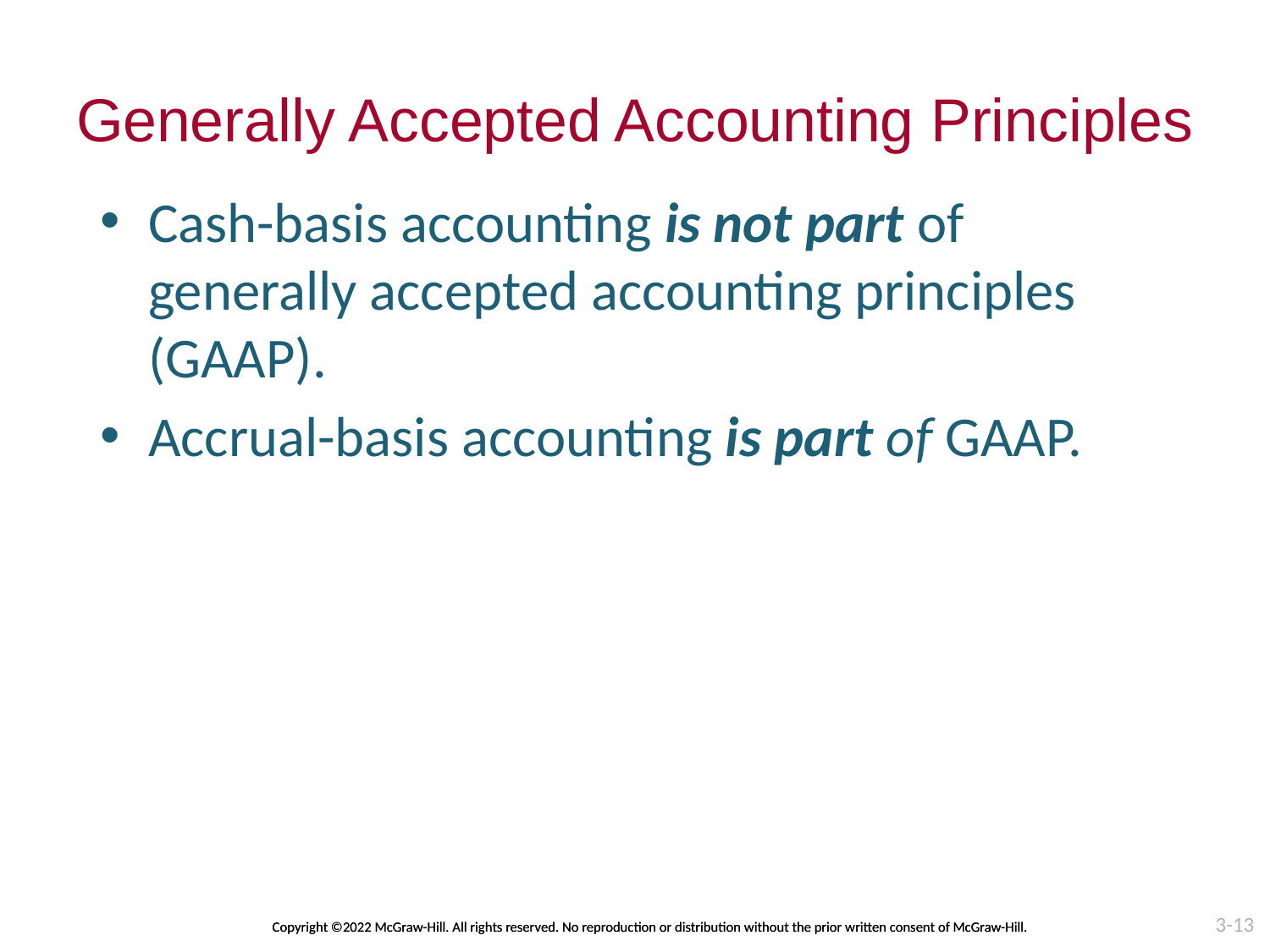

# Generally Accepted Accounting Principles
Cash-basis accounting is not part of generally accepted accounting principles (GAAP).
Accrual-basis accounting is part of GAAP.
3-13
Copyright ©2022 McGraw-Hill. All rights reserved. No reproduction or distribution without the prior written consent of McGraw-Hill.